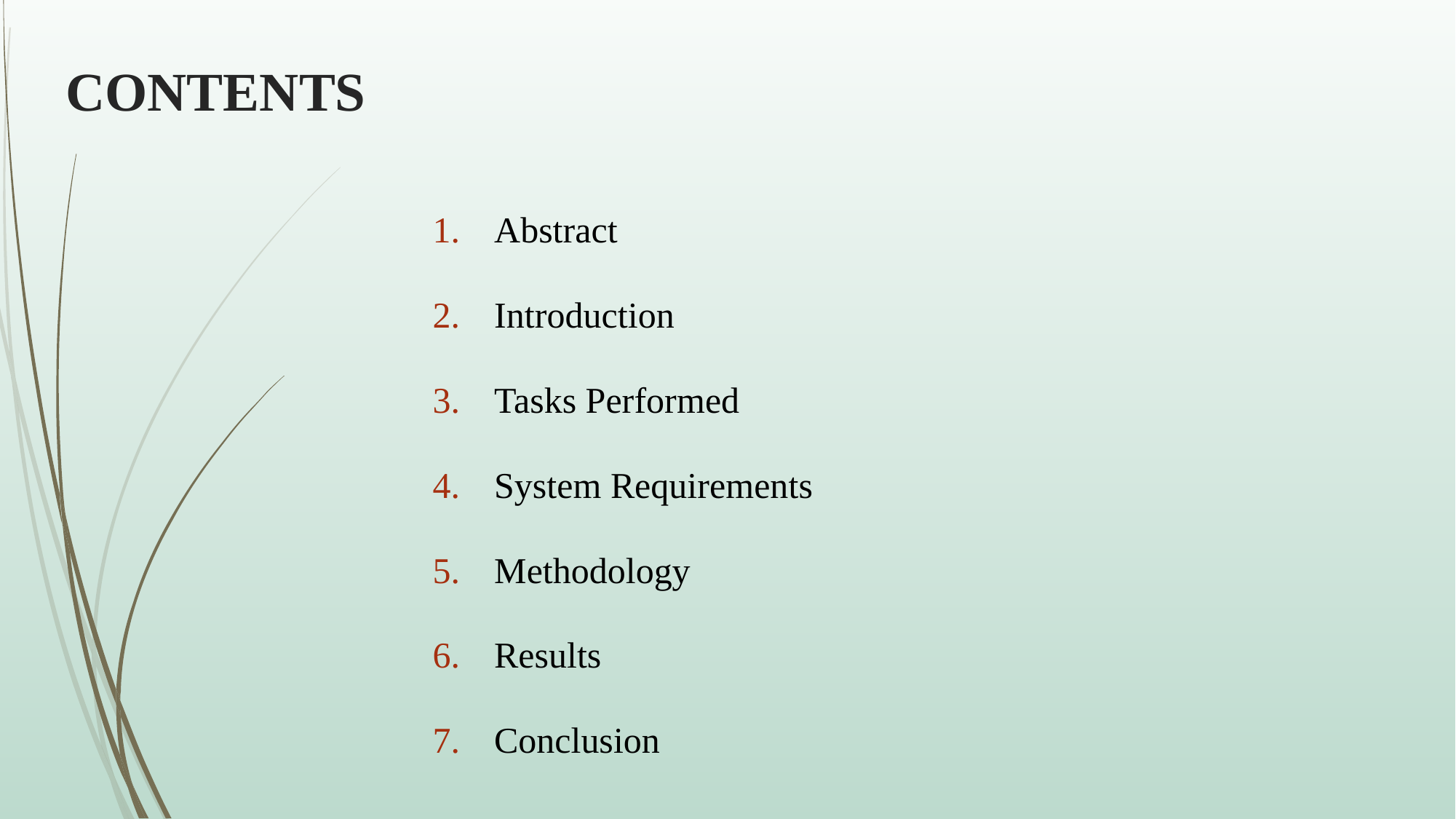

# CONTENTS
Abstract
Introduction
Tasks Performed
System Requirements
Methodology
Results
Conclusion